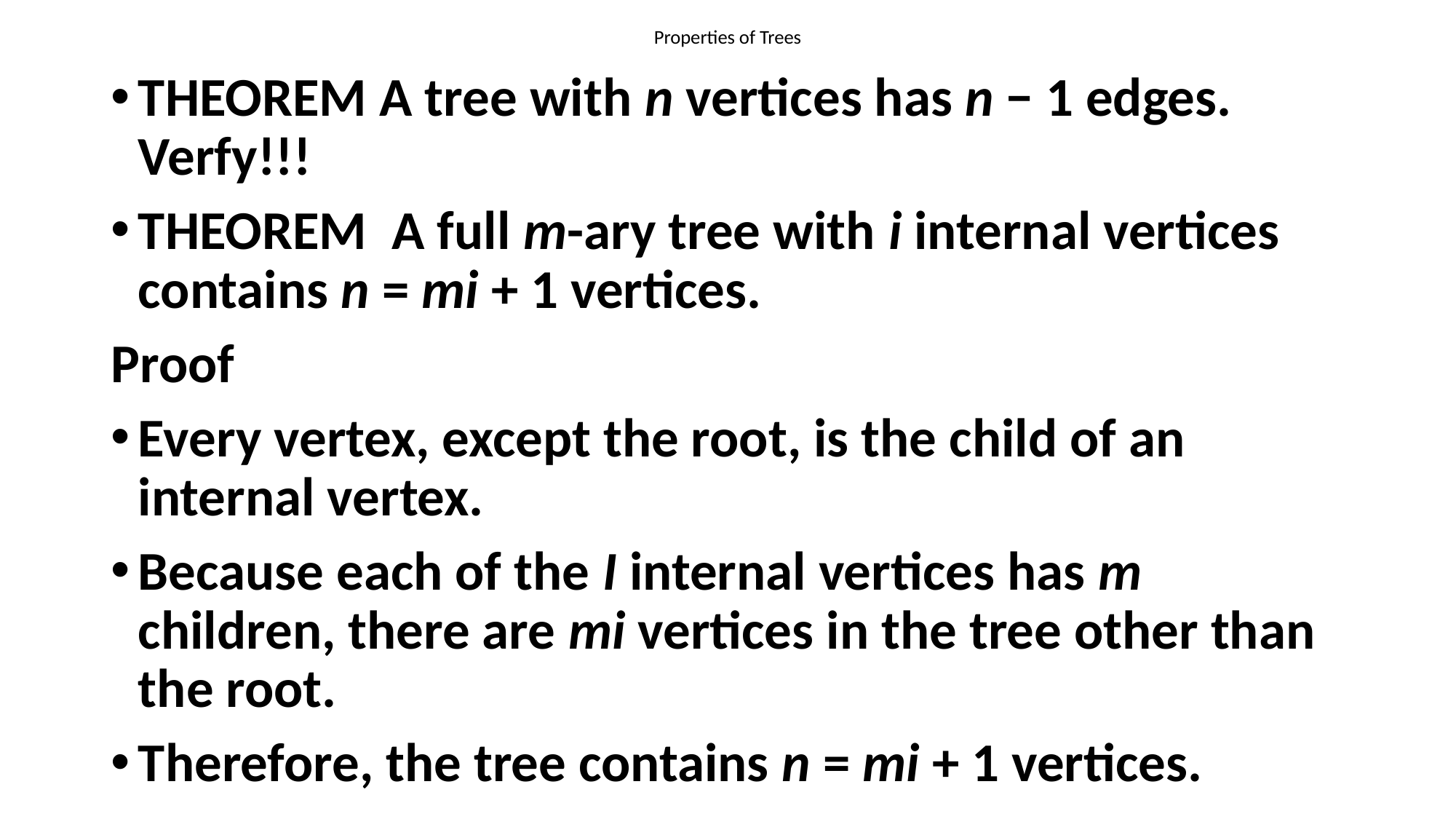

# Properties of Trees
THEOREM A tree with n vertices has n − 1 edges. Verfy!!!
THEOREM  A full m-ary tree with i internal vertices contains n = mi + 1 vertices.
Proof
Every vertex, except the root, is the child of an internal vertex.
Because each of the I internal vertices has m children, there are mi vertices in the tree other than the root.
Therefore, the tree contains n = mi + 1 vertices.